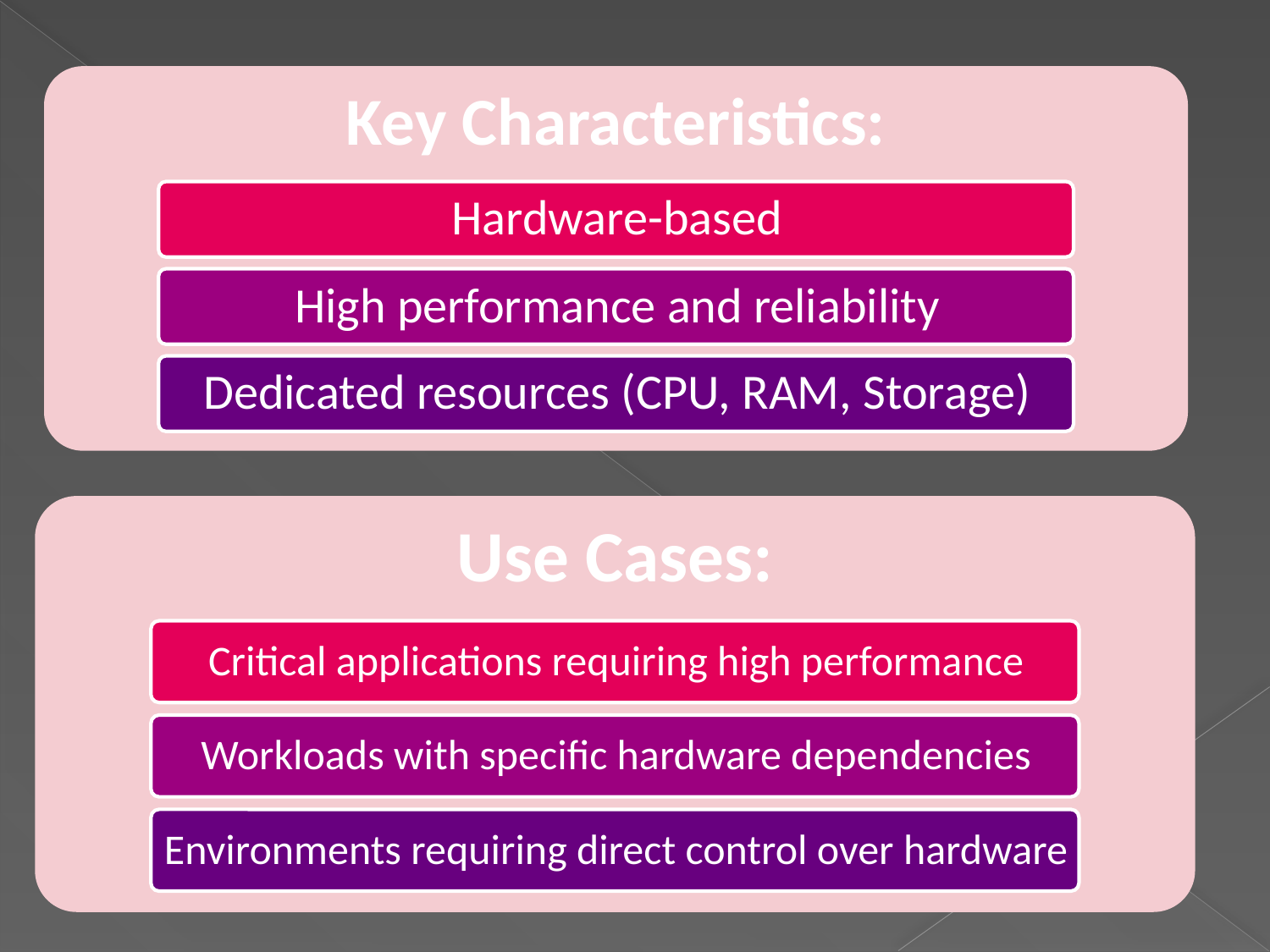

Key Characteristics:
Hardware-based
High performance and reliability
Dedicated resources (CPU, RAM, Storage)
Use Cases:
Critical applications requiring high performance
Workloads with specific hardware dependencies
Environments requiring direct control over hardware